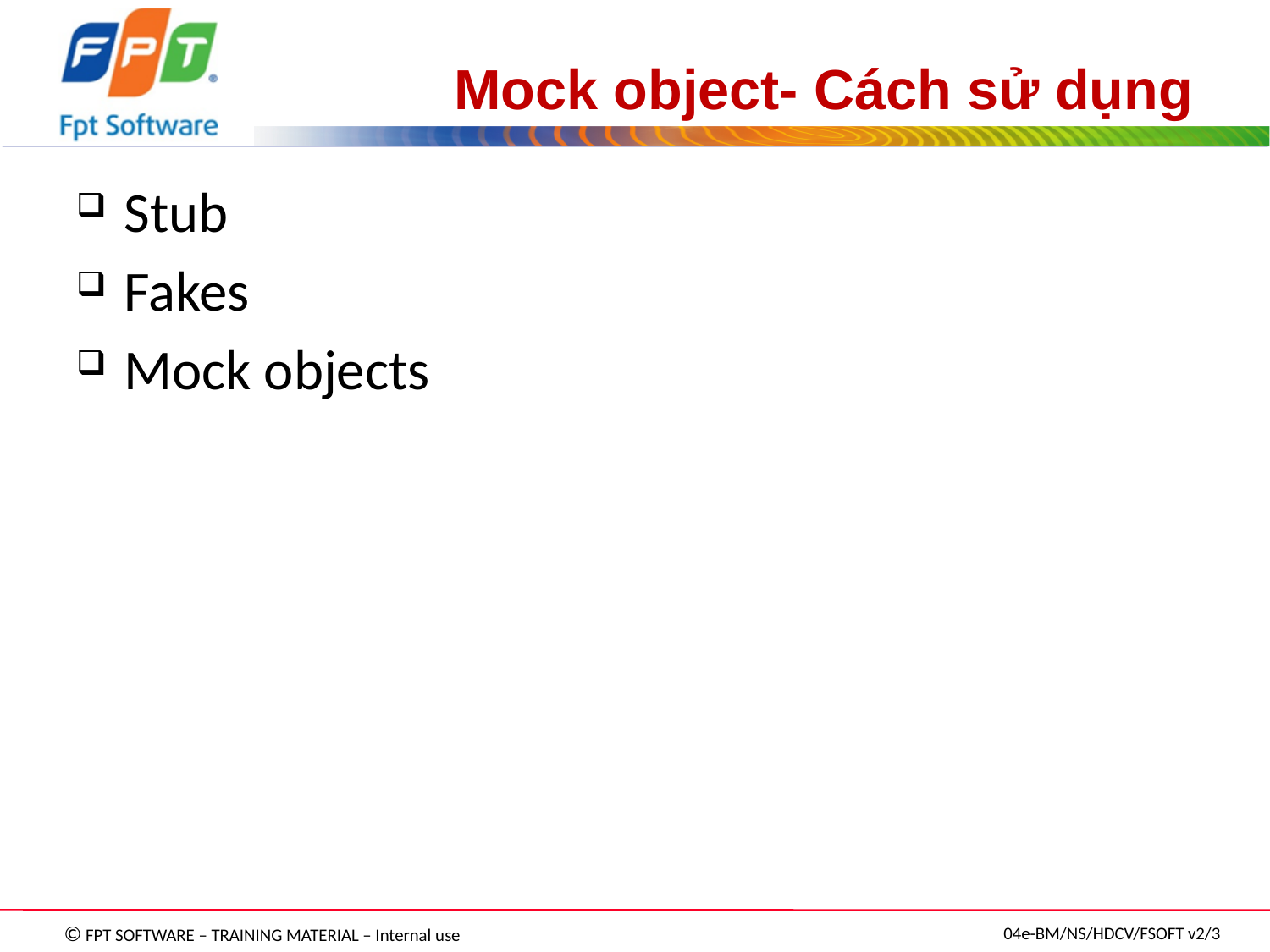

# Mock object- Cách sử dụng
Stub
Fakes
Mock objects